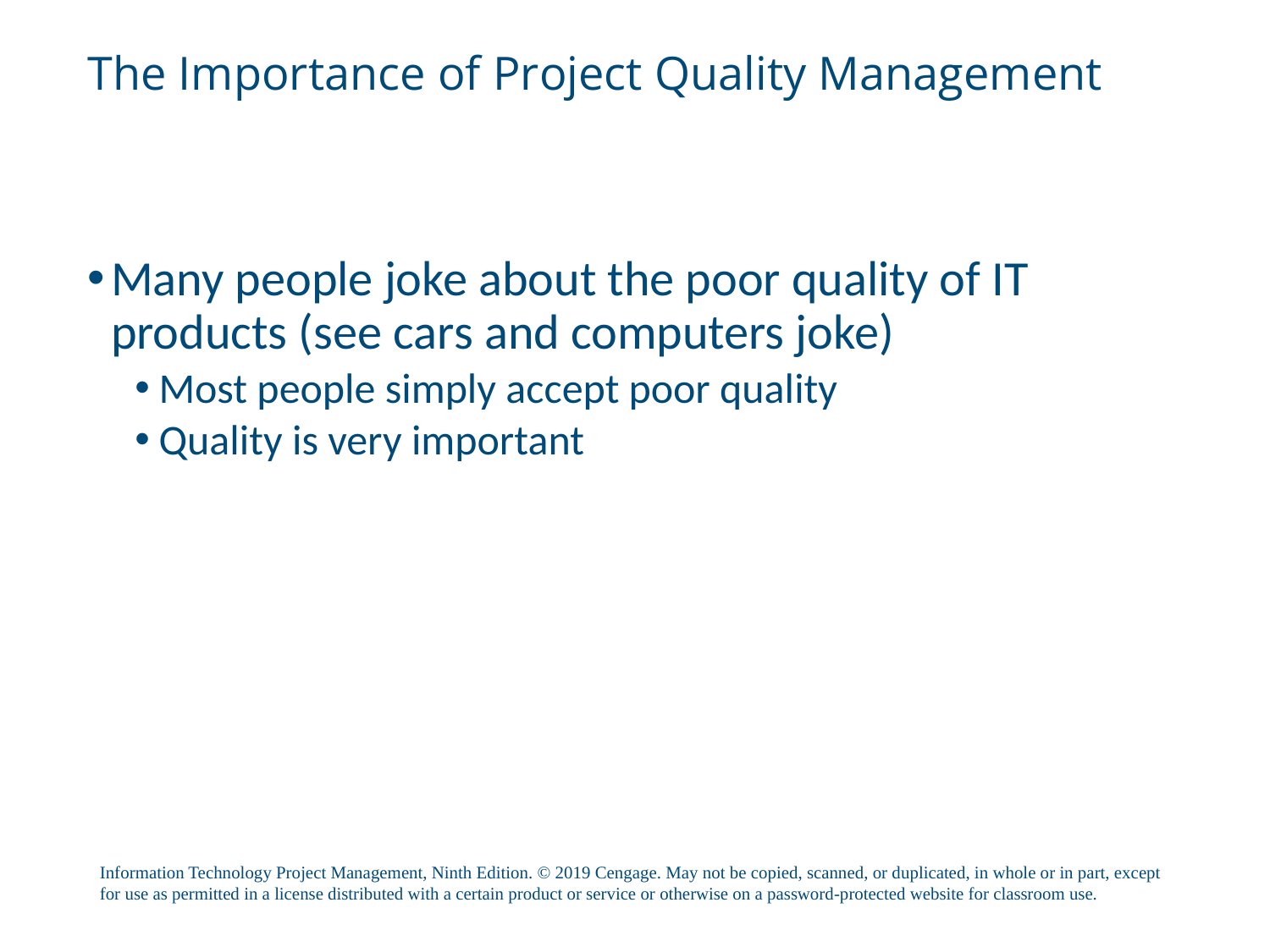

# The Importance of Project Quality Management
Many people joke about the poor quality of IT products (see cars and computers joke)
Most people simply accept poor quality
Quality is very important
Information Technology Project Management, Ninth Edition. © 2019 Cengage. May not be copied, scanned, or duplicated, in whole or in part, except for use as permitted in a license distributed with a certain product or service or otherwise on a password-protected website for classroom use.